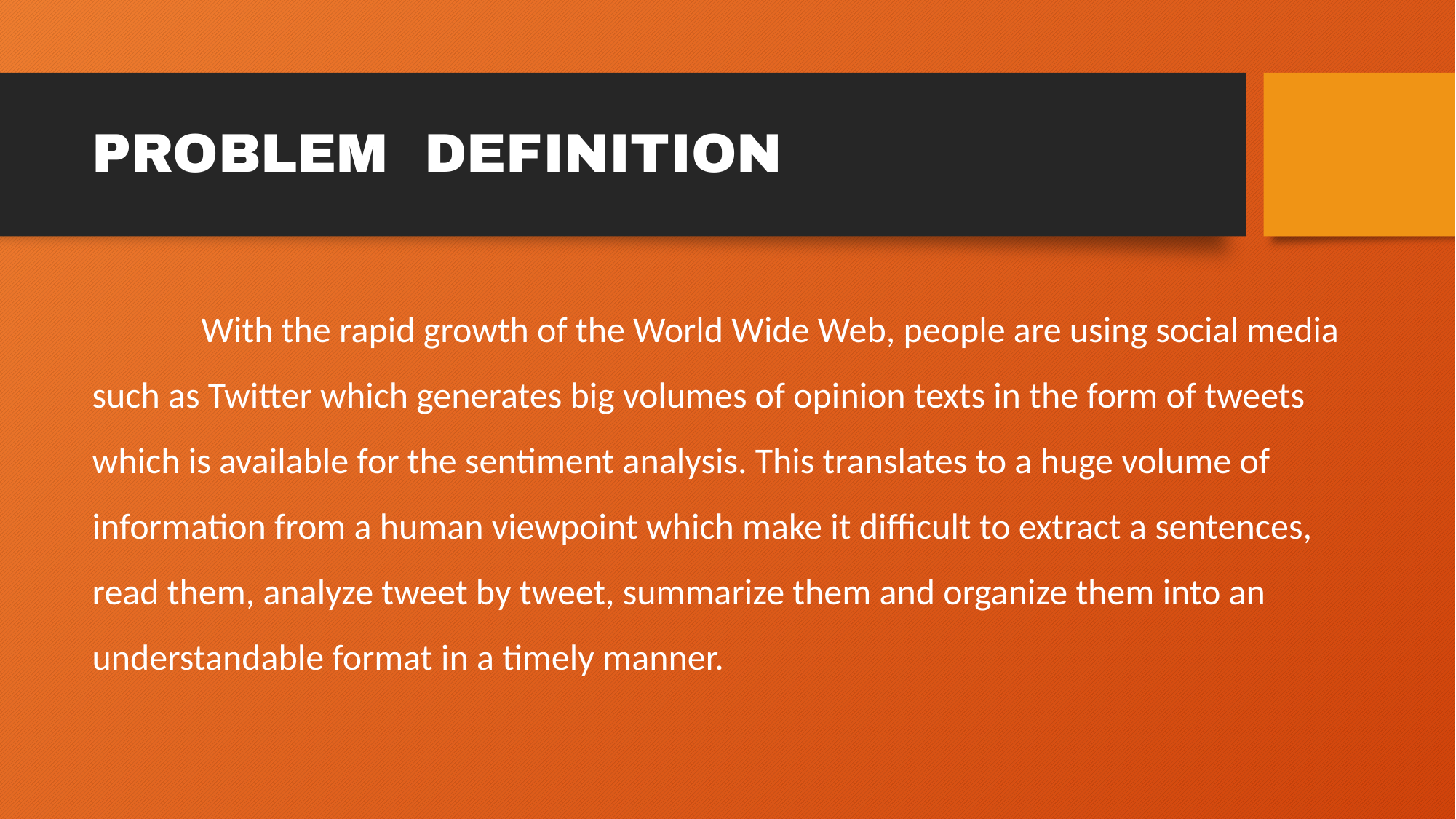

# PROBLEM  DEFINITION
	With the rapid growth of the World Wide Web, people are using social media such as Twitter which generates big volumes of opinion texts in the form of tweets which is available for the sentiment analysis. This translates to a huge volume of information from a human viewpoint which make it difficult to extract a sentences, read them, analyze tweet by tweet, summarize them and organize them into an understandable format in a timely manner.